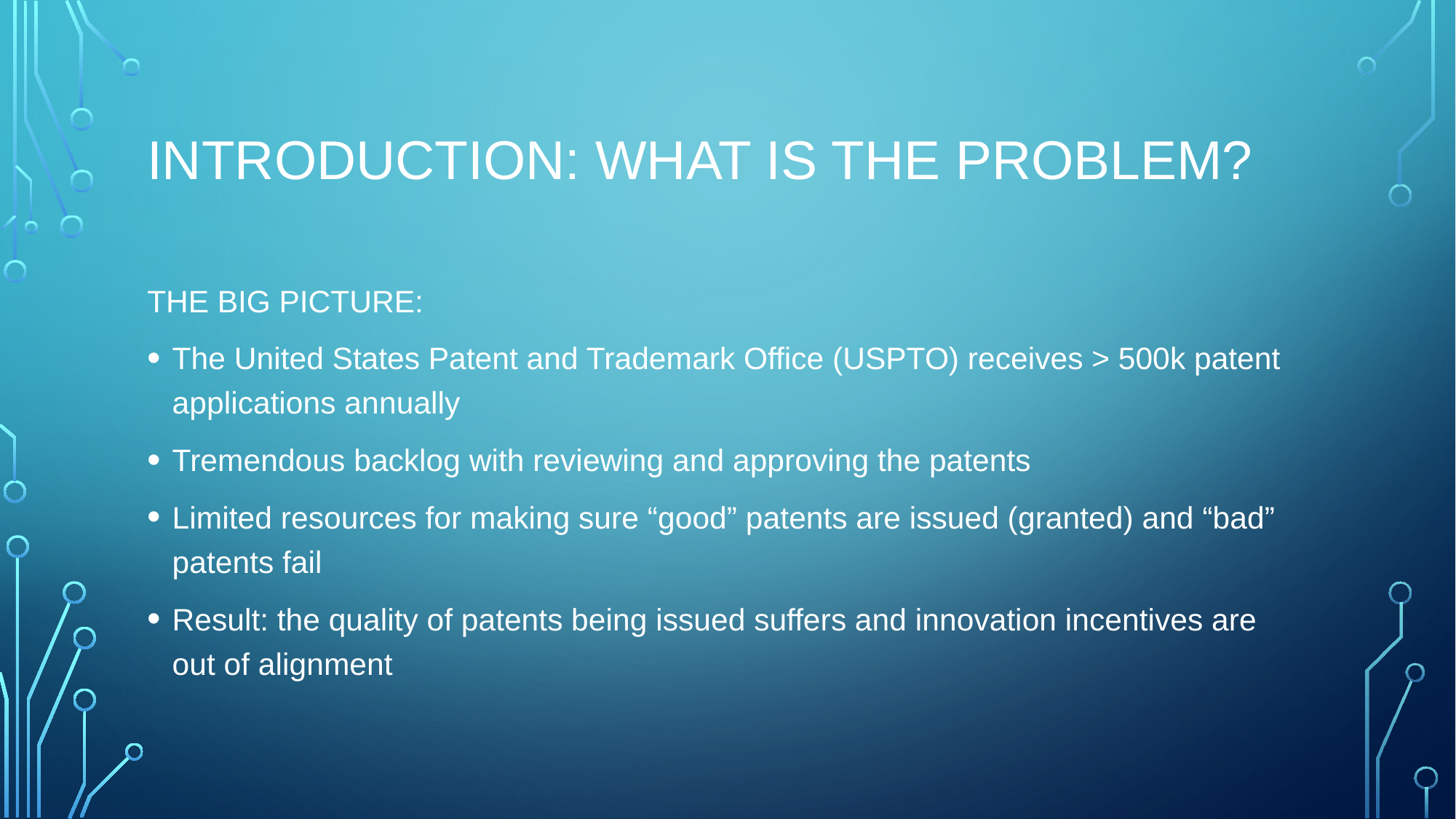

# Introduction: what is the problem?
THE BIG PICTURE:
The United States Patent and Trademark Office (USPTO) receives > 500k patent applications annually
Tremendous backlog with reviewing and approving the patents
Limited resources for making sure “good” patents are issued (granted) and “bad” patents fail
Result: the quality of patents being issued suffers and innovation incentives are out of alignment